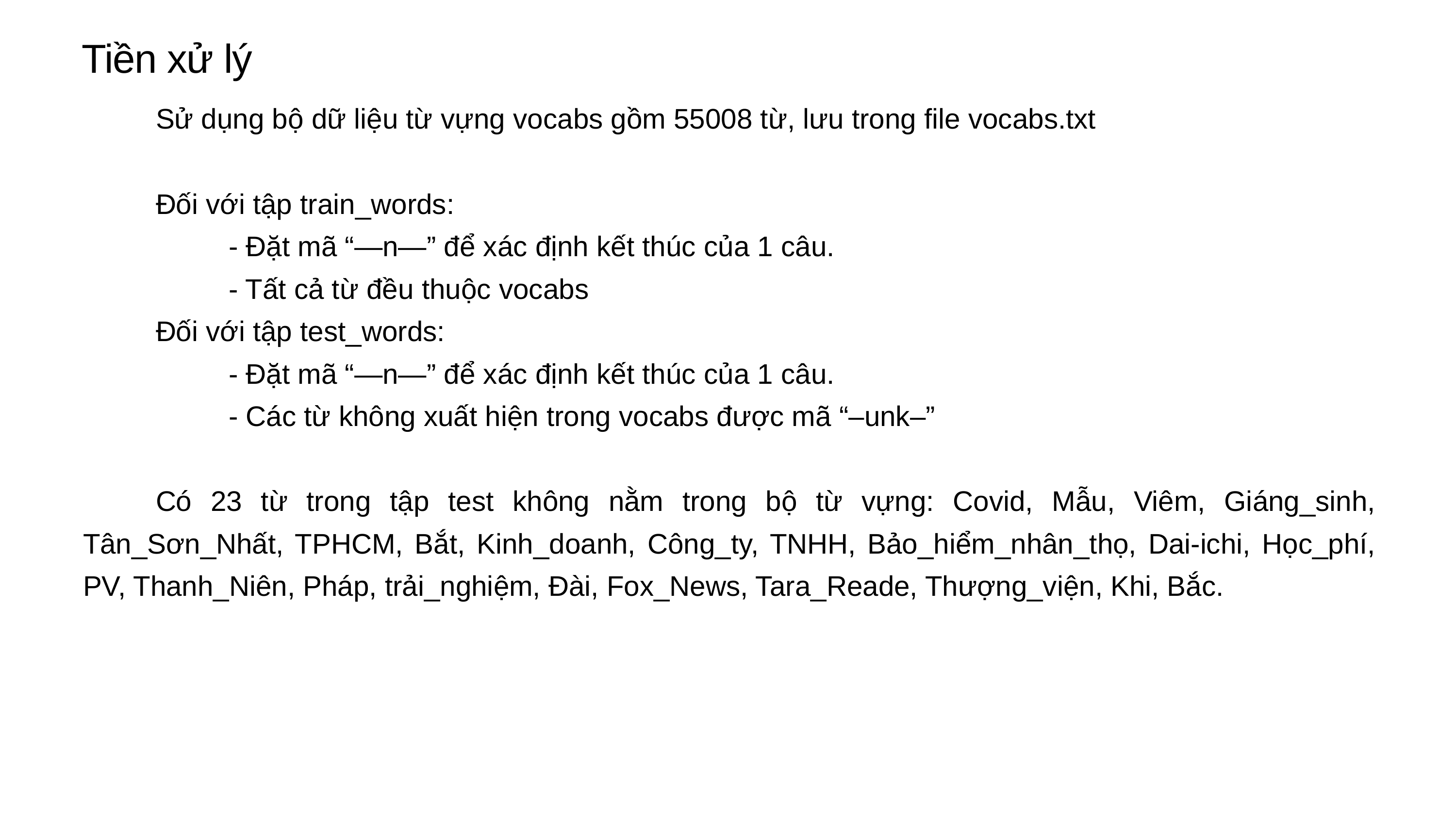

Tiền xử lý
	Sử dụng bộ dữ liệu từ vựng vocabs gồm 55008 từ, lưu trong file vocabs.txt

	Đối với tập train_words:
		- Đặt mã “—n—” để xác định kết thúc của 1 câu.
		- Tất cả từ đều thuộc vocabs
	Đối với tập test_words:
		- Đặt mã “—n—” để xác định kết thúc của 1 câu.
		- Các từ không xuất hiện trong vocabs được mã “–unk–”

	Có 23 từ trong tập test không nằm trong bộ từ vựng: Covid, Mẫu, Viêm, Giáng_sinh, Tân_Sơn_Nhất, TPHCM, Bắt, Kinh_doanh, Công_ty, TNHH, Bảo_hiểm_nhân_thọ, Dai-ichi, Học_phí, PV, Thanh_Niên, Pháp, trải_nghiệm, Đài, Fox_News, Tara_Reade, Thượng_viện, Khi, Bắc.